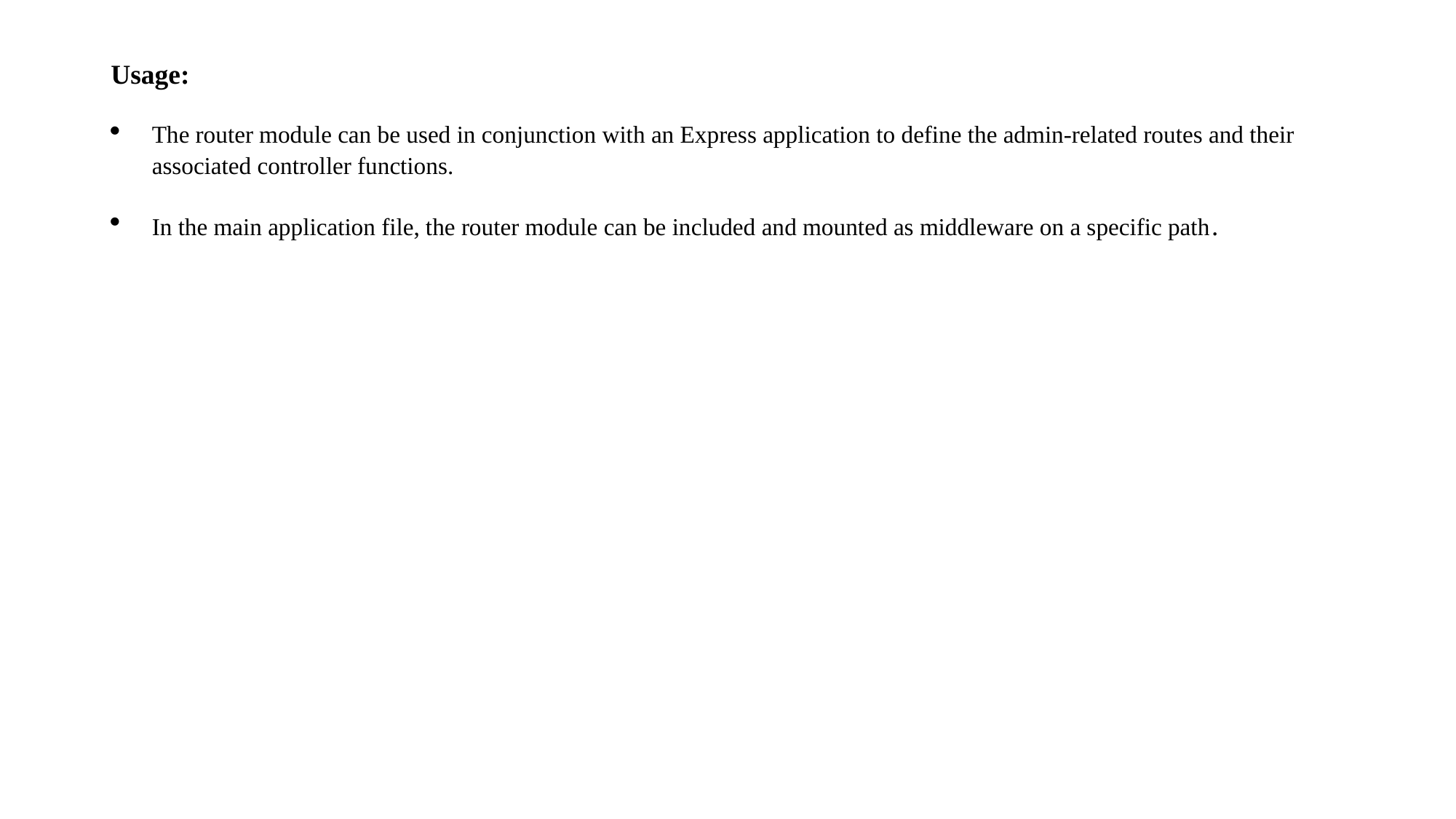

Usage:
The router module can be used in conjunction with an Express application to define the admin-related routes and their associated controller functions.
In the main application file, the router module can be included and mounted as middleware on a specific path.